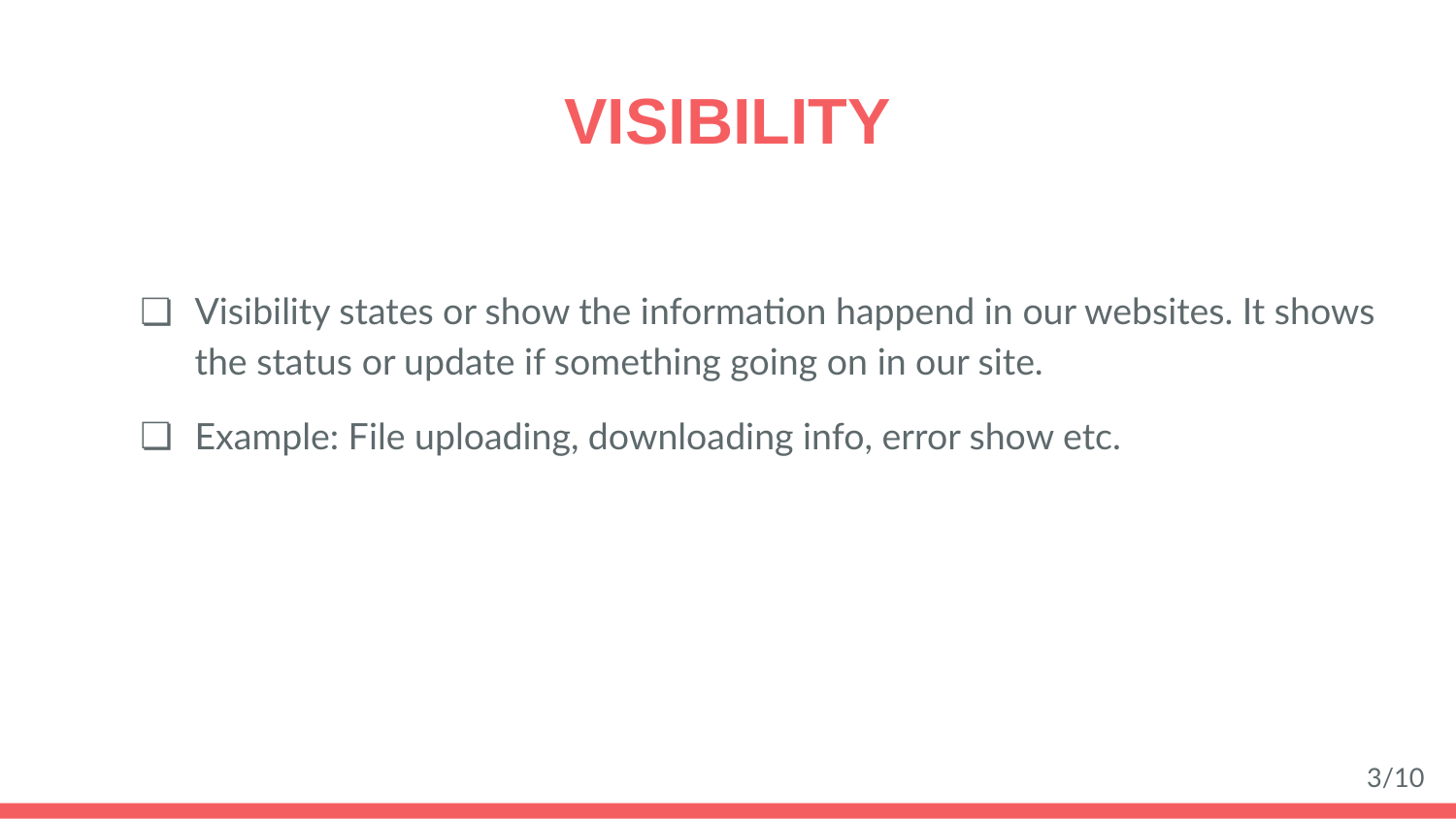

# VISIBILITY
Visibility states or show the information happend in our websites. It shows the status or update if something going on in our site.
Example: File uploading, downloading info, error show etc.

3/10